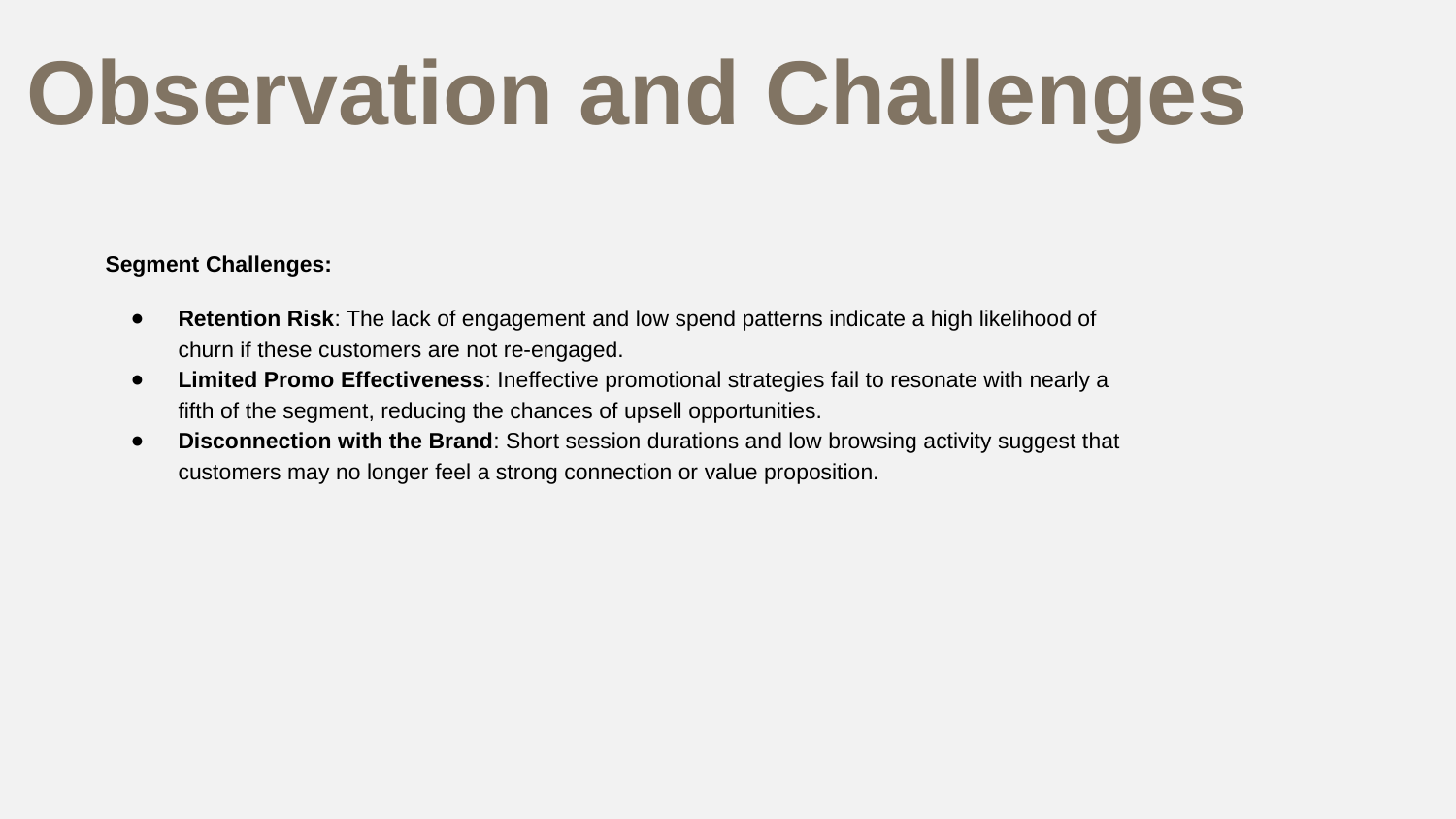

# Observation and Challenges
Segment Challenges:
Retention Risk: The lack of engagement and low spend patterns indicate a high likelihood of churn if these customers are not re-engaged.
Limited Promo Effectiveness: Ineffective promotional strategies fail to resonate with nearly a fifth of the segment, reducing the chances of upsell opportunities.
Disconnection with the Brand: Short session durations and low browsing activity suggest that customers may no longer feel a strong connection or value proposition.